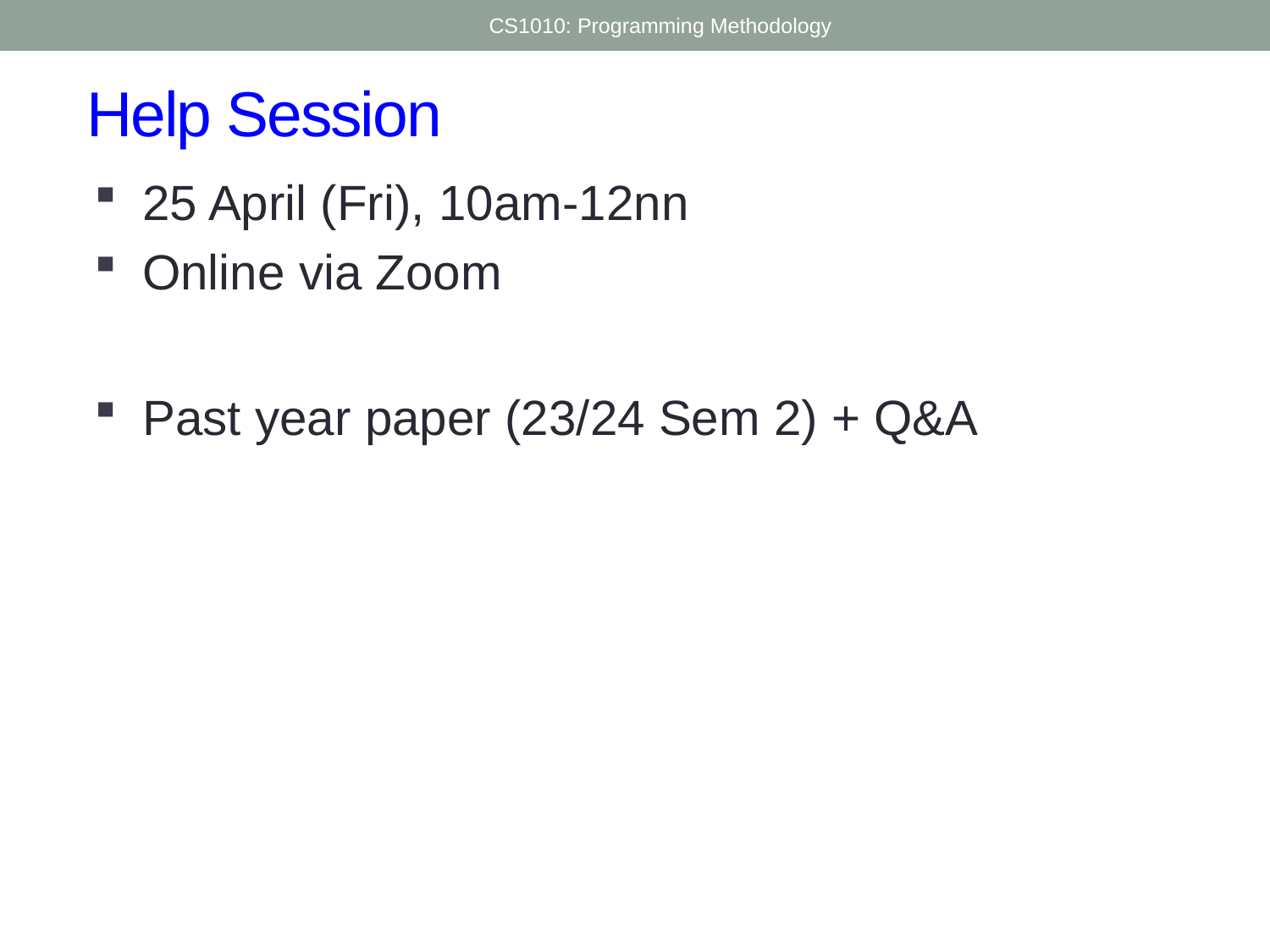

CS1010: Programming Methodology
# Help Session
25 April (Fri), 10am-12nn
Online via Zoom

Past year paper (23/24 Sem 2) + Q&A